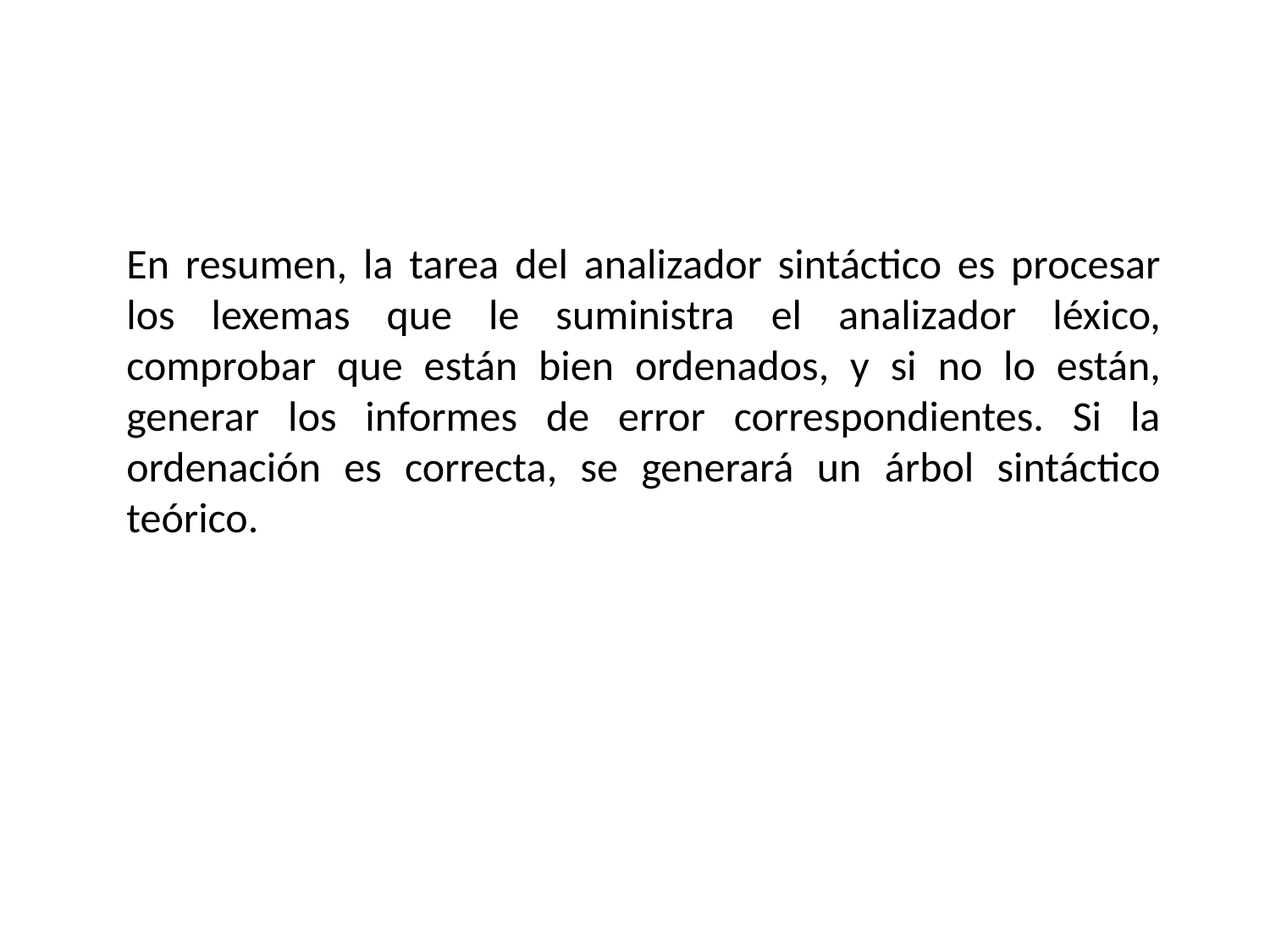

En resumen, la tarea del analizador sintáctico es procesar los lexemas que le suministra el analizador léxico, comprobar que están bien ordenados, y si no lo están, generar los informes de error correspondientes. Si la ordenación es correcta, se generará un árbol sintáctico teórico.